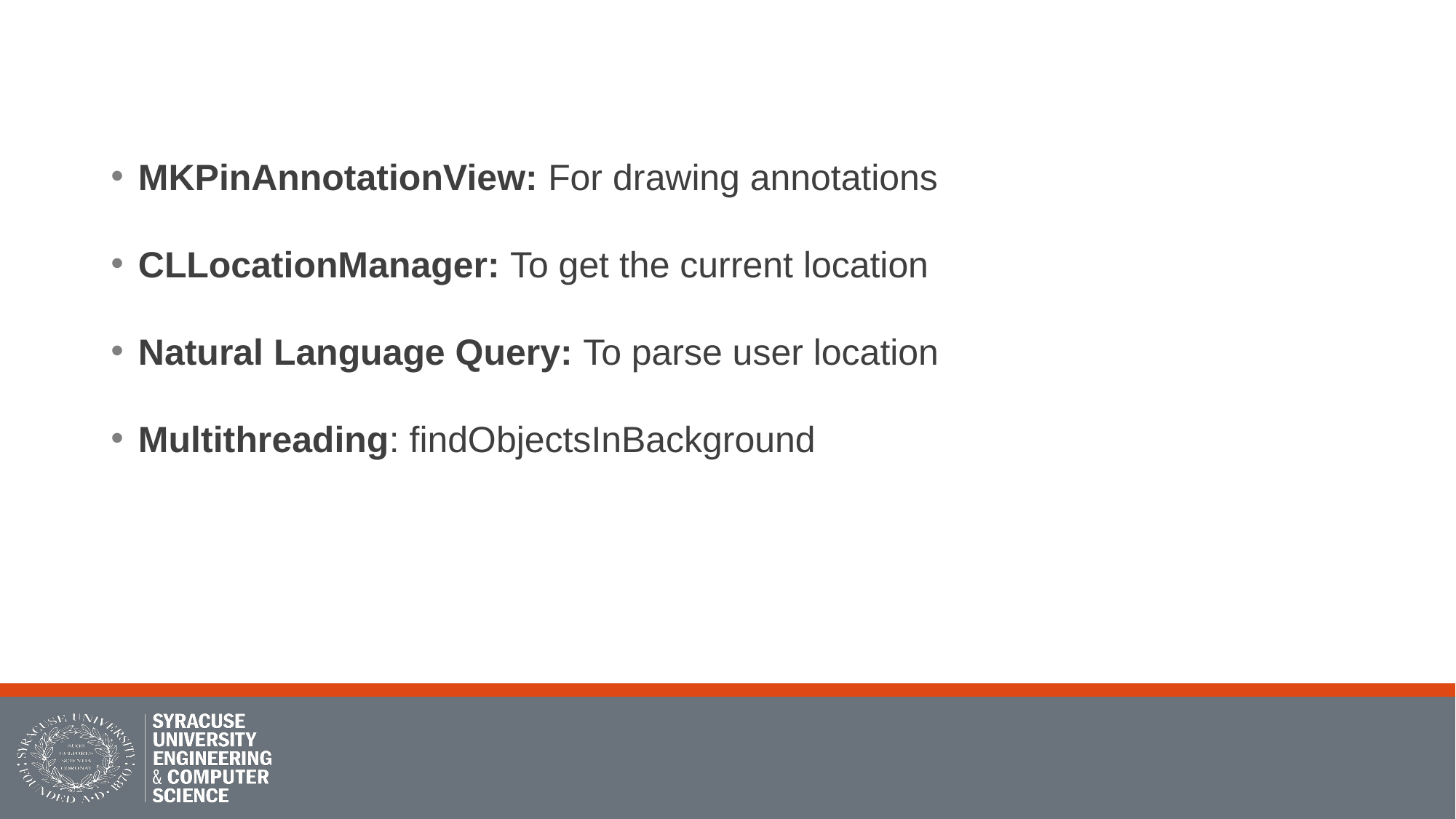

MKPinAnnotationView: For drawing annotations

CLLocationManager: To get the current location

Natural Language Query: To parse user location

Multithreading: findObjectsInBackground